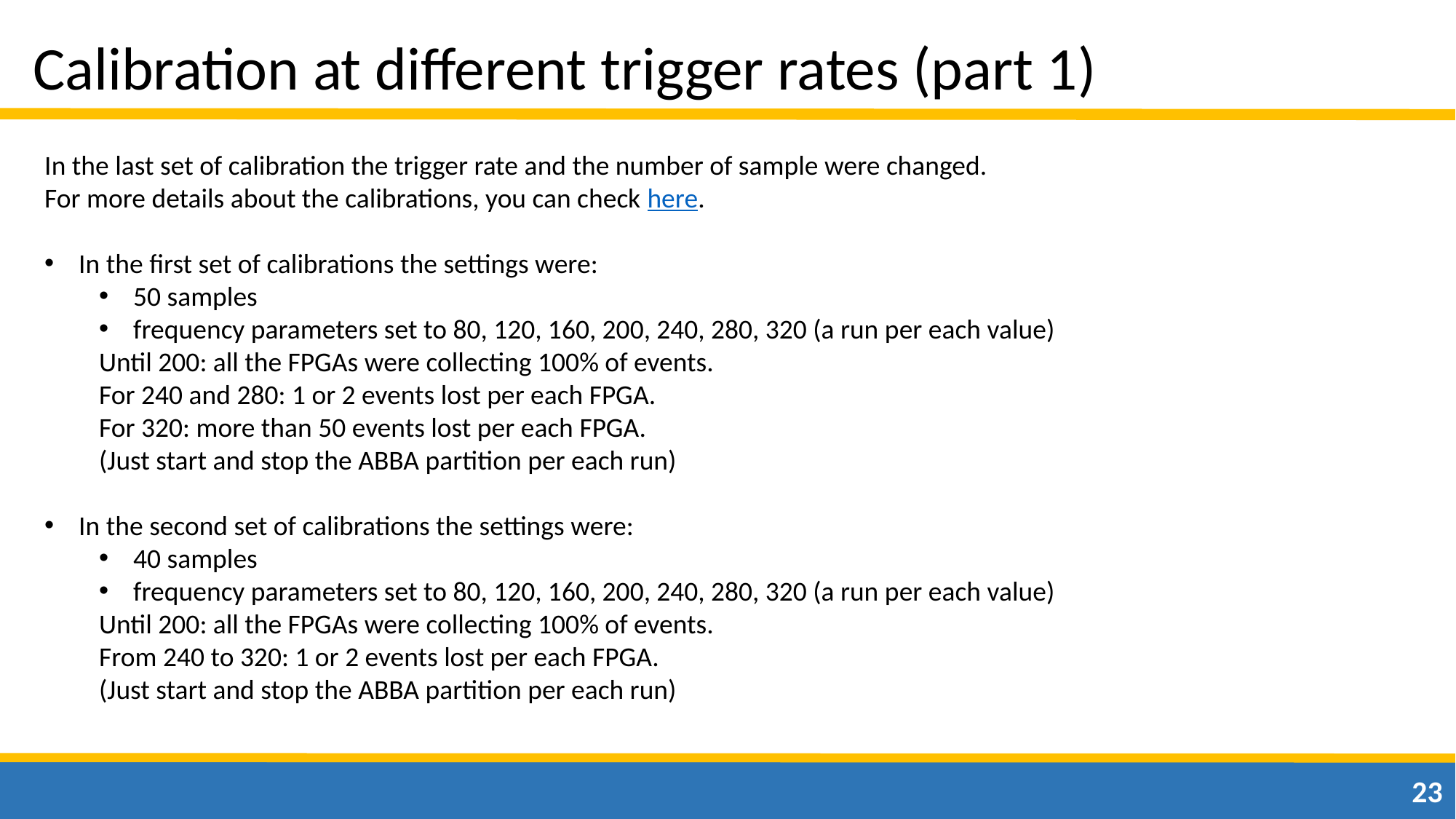

Calibration at different trigger rates (part 1)
In the last set of calibration the trigger rate and the number of sample were changed.
For more details about the calibrations, you can check here.

In the first set of calibrations the settings were:
50 samples
frequency parameters set to 80, 120, 160, 200, 240, 280, 320 (a run per each value)
Until 200: all the FPGAs were collecting 100% of events.
For 240 and 280: 1 or 2 events lost per each FPGA.
For 320: more than 50 events lost per each FPGA.
(Just start and stop the ABBA partition per each run)

In the second set of calibrations the settings were:
40 samples
frequency parameters set to 80, 120, 160, 200, 240, 280, 320 (a run per each value)
Until 200: all the FPGAs were collecting 100% of events.
From 240 to 320: 1 or 2 events lost per each FPGA.
(Just start and stop the ABBA partition per each run)

23